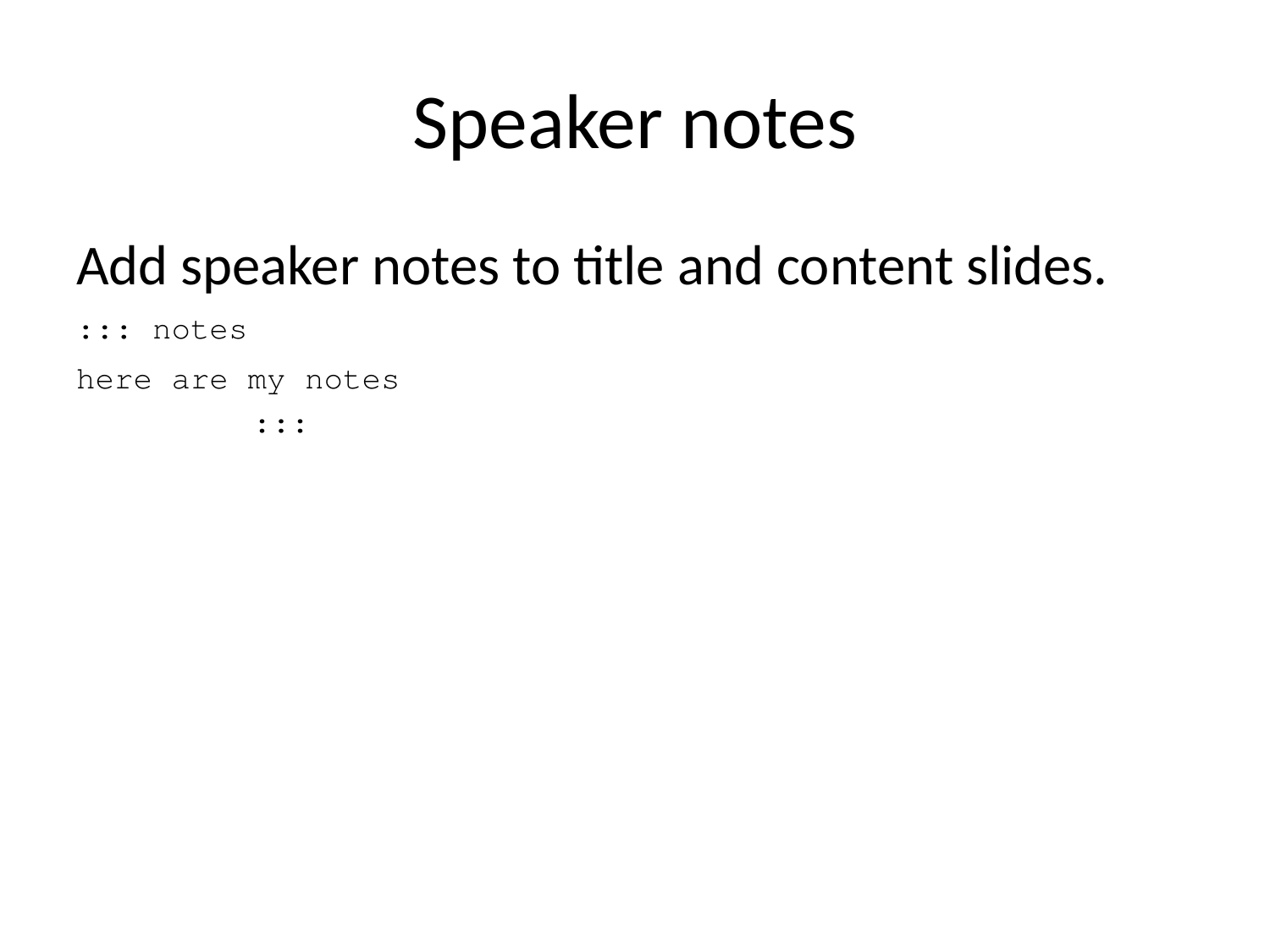

# Speaker notes
Add speaker notes to title and content slides.
::: notes
here are my notes
:::